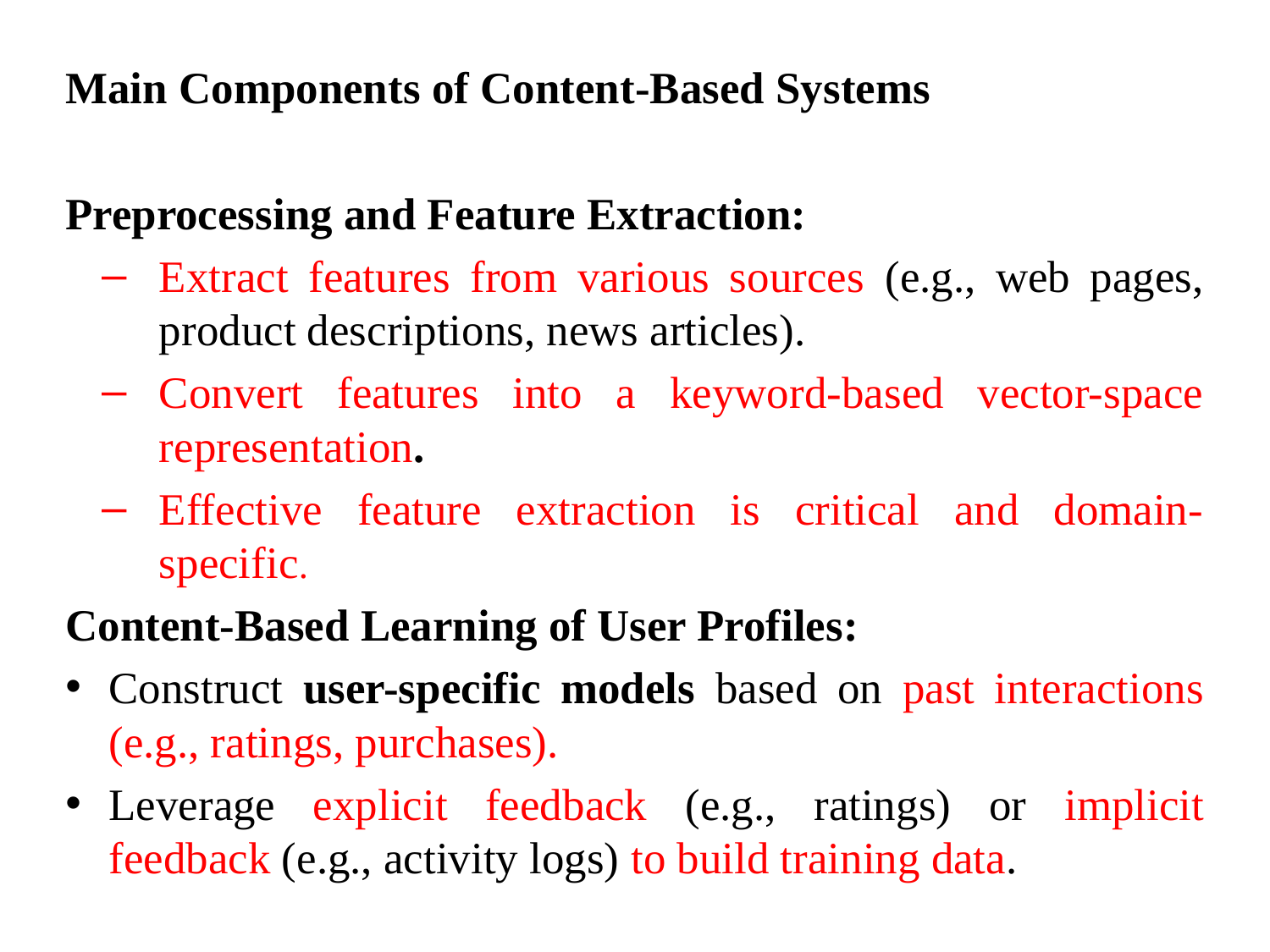

Main Components of Content-Based Systems

Preprocessing and Feature Extraction:
Extract features from various sources (e.g., web pages, product descriptions, news articles).
Convert features into a keyword-based vector-space representation.
Effective feature extraction is critical and domain-specific.
Content-Based Learning of User Profiles:
Construct user-specific models based on past interactions (e.g., ratings, purchases).
Leverage explicit feedback (e.g., ratings) or implicit feedback (e.g., activity logs) to build training data.